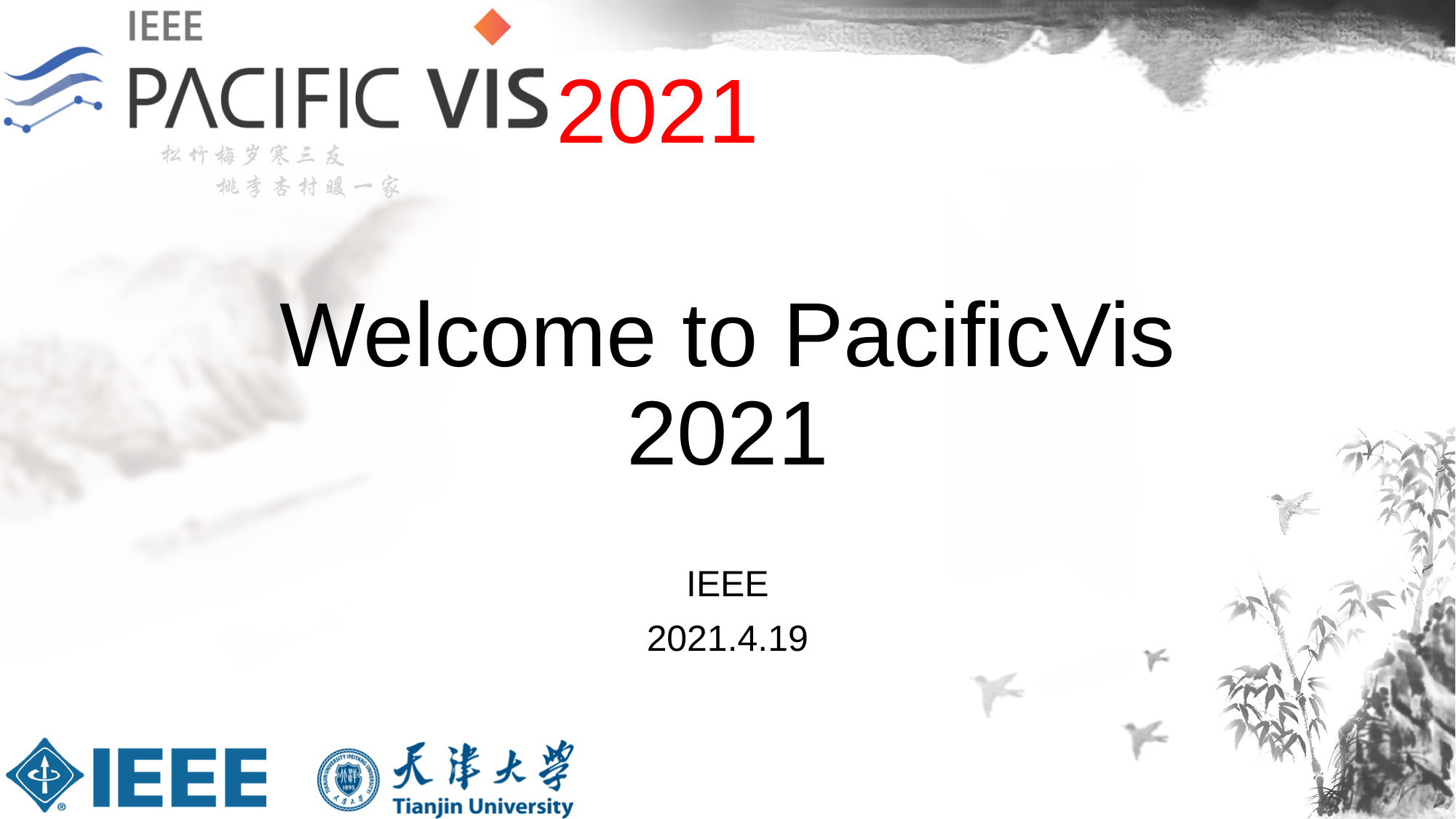

# Welcome to PacificVis 2021

IEEE
2021.4.19